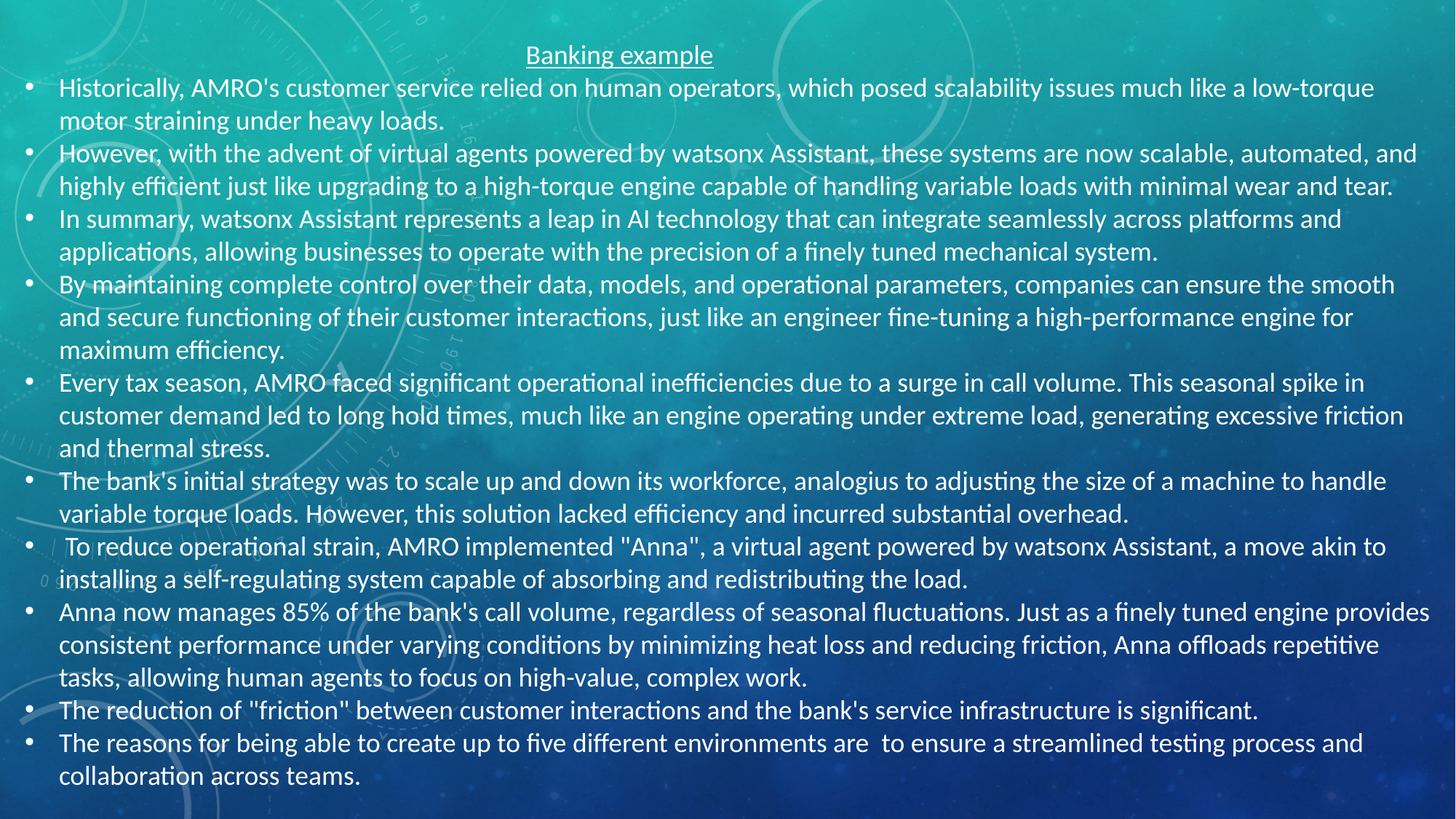

Banking example
Historically, AMRO's customer service relied on human operators, which posed scalability issues much like a low-torque motor straining under heavy loads.
However, with the advent of virtual agents powered by watsonx Assistant, these systems are now scalable, automated, and highly efficient just like upgrading to a high-torque engine capable of handling variable loads with minimal wear and tear.
In summary, watsonx Assistant represents a leap in AI technology that can integrate seamlessly across platforms and applications, allowing businesses to operate with the precision of a finely tuned mechanical system.
By maintaining complete control over their data, models, and operational parameters, companies can ensure the smooth and secure functioning of their customer interactions, just like an engineer fine-tuning a high-performance engine for maximum efficiency.
Every tax season, AMRO faced significant operational inefficiencies due to a surge in call volume. This seasonal spike in customer demand led to long hold times, much like an engine operating under extreme load, generating excessive friction and thermal stress.
The bank's initial strategy was to scale up and down its workforce, analogius to adjusting the size of a machine to handle variable torque loads. However, this solution lacked efficiency and incurred substantial overhead.
 To reduce operational strain, AMRO implemented "Anna", a virtual agent powered by watsonx Assistant, a move akin to installing a self-regulating system capable of absorbing and redistributing the load.
Anna now manages 85% of the bank's call volume, regardless of seasonal fluctuations. Just as a finely tuned engine provides consistent performance under varying conditions by minimizing heat loss and reducing friction, Anna offloads repetitive tasks, allowing human agents to focus on high-value, complex work.
The reduction of "friction" between customer interactions and the bank's service infrastructure is significant.
The reasons for being able to create up to five different environments are  to ensure a streamlined testing process and collaboration across teams.